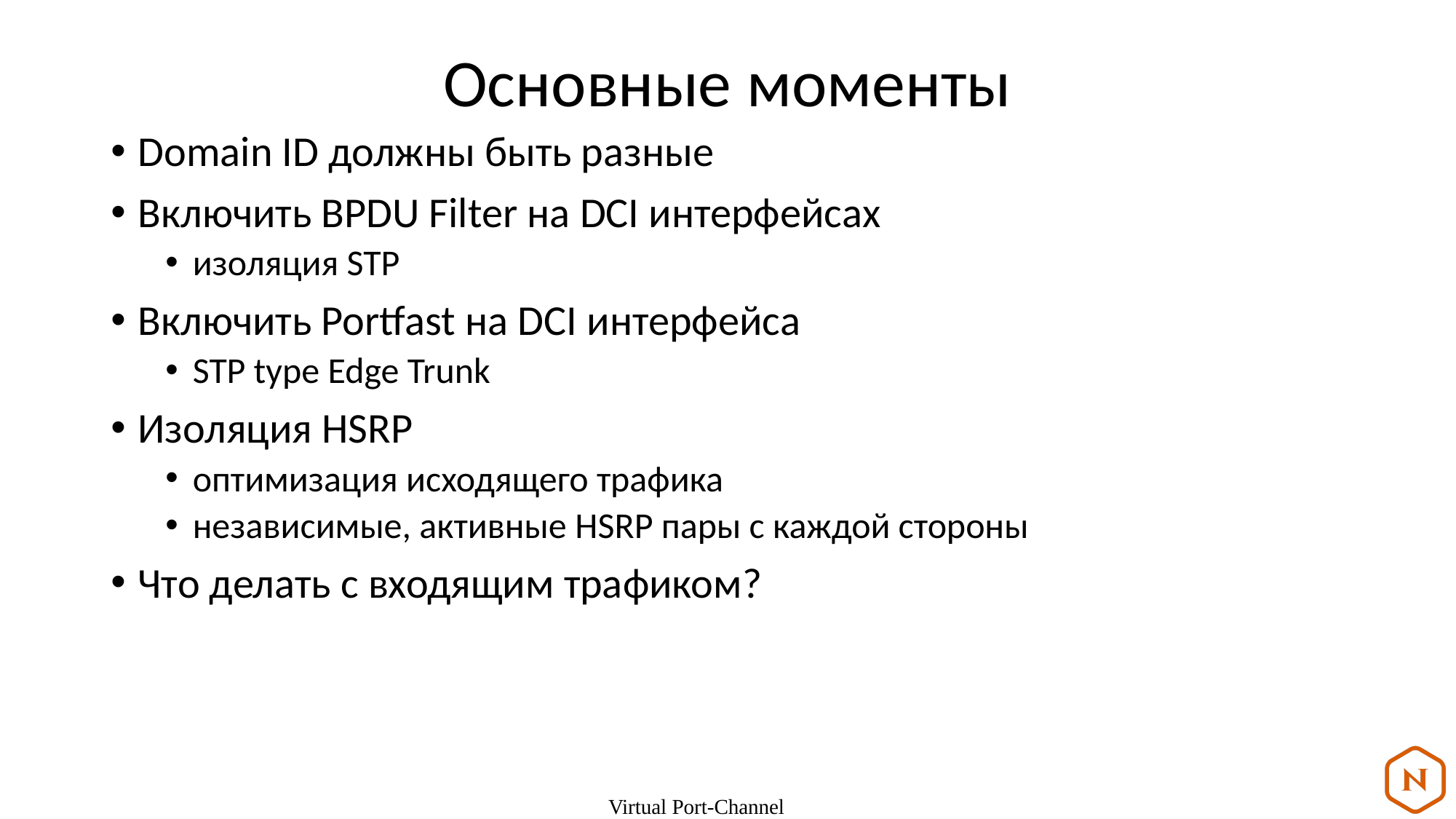

# Основные моменты
Domain ID должны быть разные
Включить BPDU Filter на DCI интерфейсах
изоляция STP
Включить Portfast на DCI интерфейса
STP type Edge Trunk
Изоляция HSRP
оптимизация исходящего трафика
независимые, активные HSRP пары с каждой стороны
Что делать с входящим трафиком?
Virtual Port-Channel